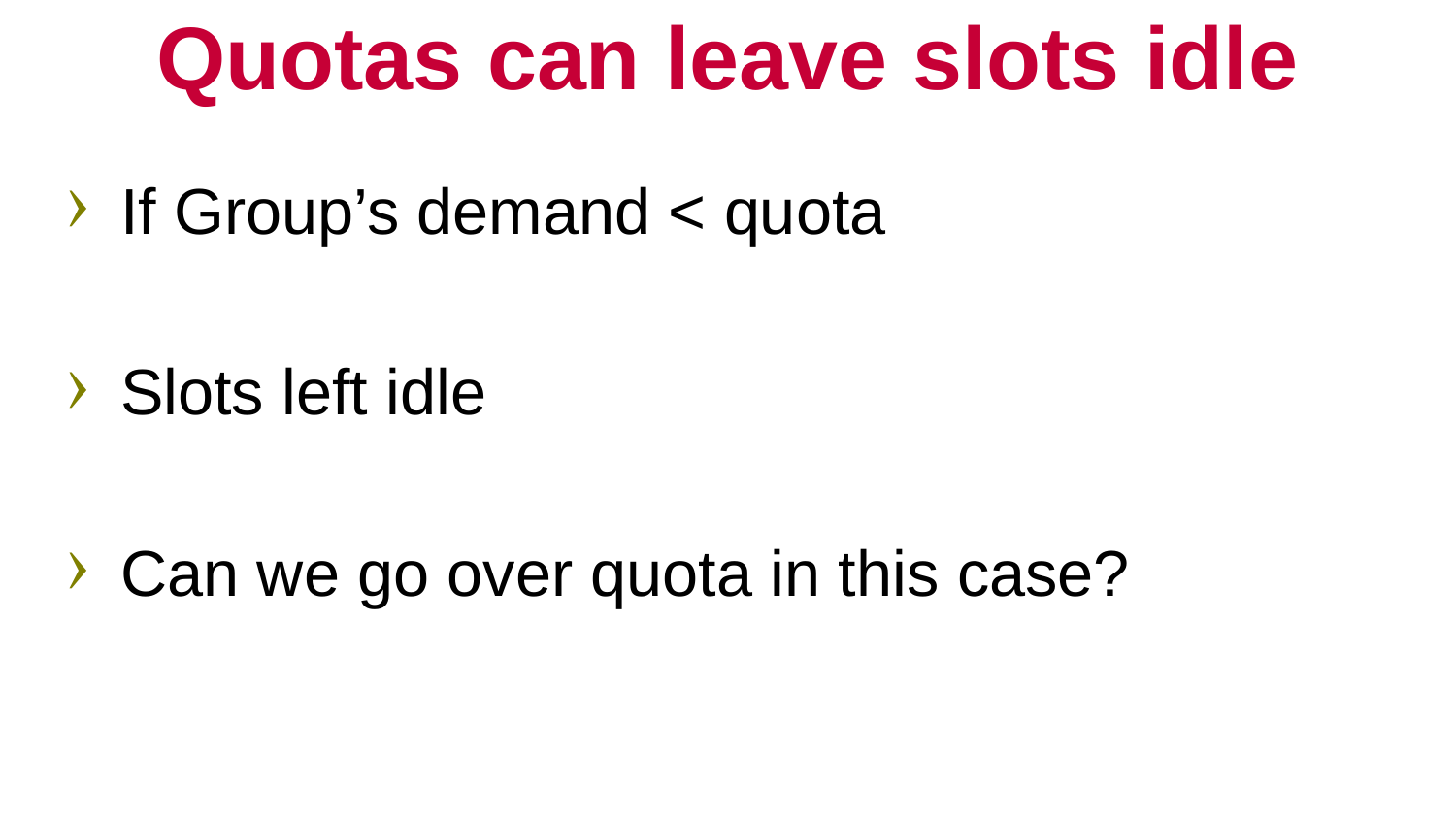

# Quotas can leave slots idle
If Group’s demand < quota

Slots left idle

Can we go over quota in this case?